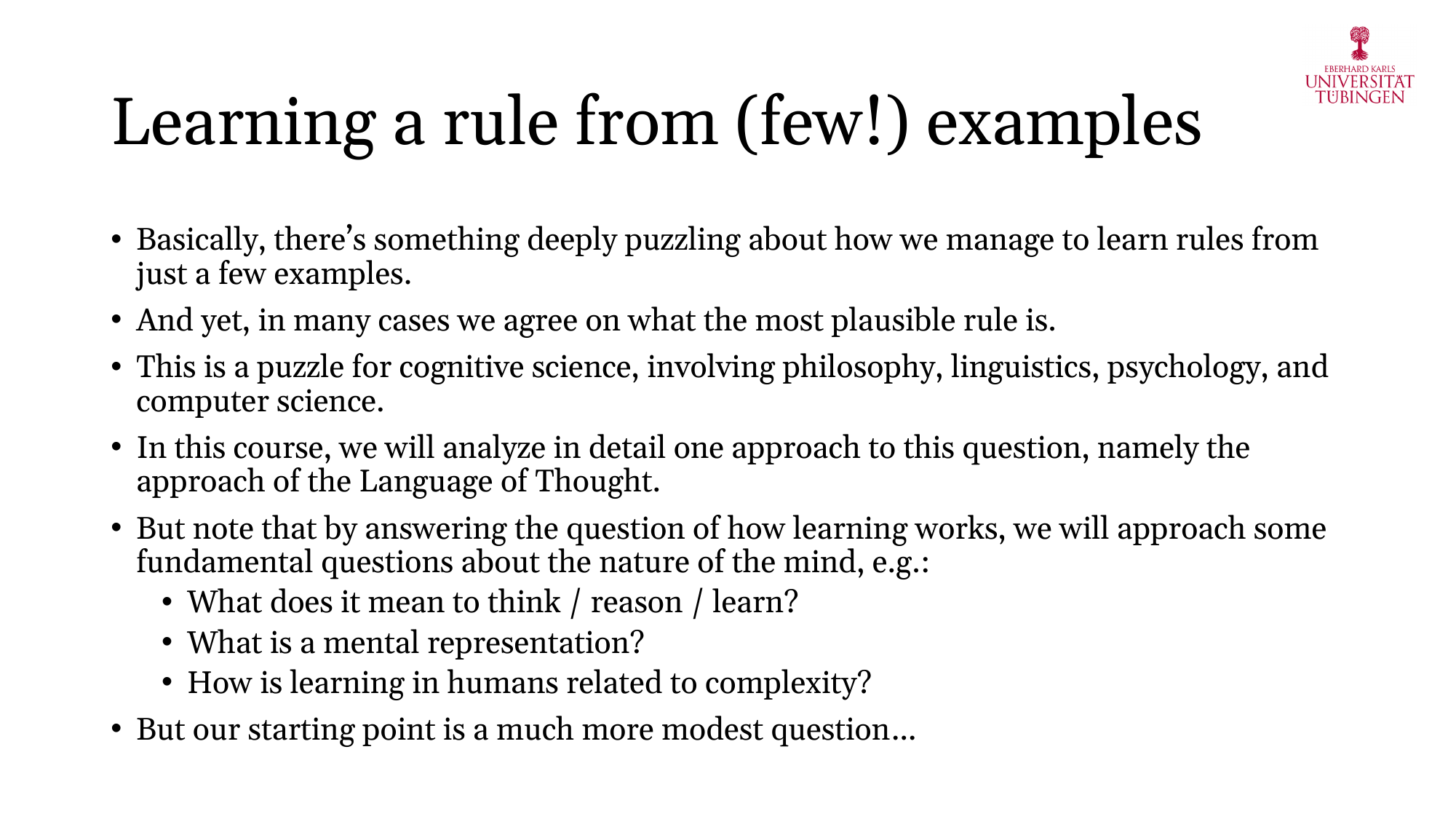

# Learning a rule from (few!) examples
Basically, there’s something deeply puzzling about how we manage to learn rules from just a few examples.
And yet, in many cases we agree on what the most plausible rule is.
This is a puzzle for cognitive science, involving philosophy, linguistics, psychology, and computer science.
In this course, we will analyze in detail one approach to this question, namely the approach of the Language of Thought.
But note that by answering the question of how learning works, we will approach some fundamental questions about the nature of the mind, e.g.:
What does it mean to think / reason / learn?
What is a mental representation?
How is learning in humans related to complexity?
But our starting point is a much more modest question…